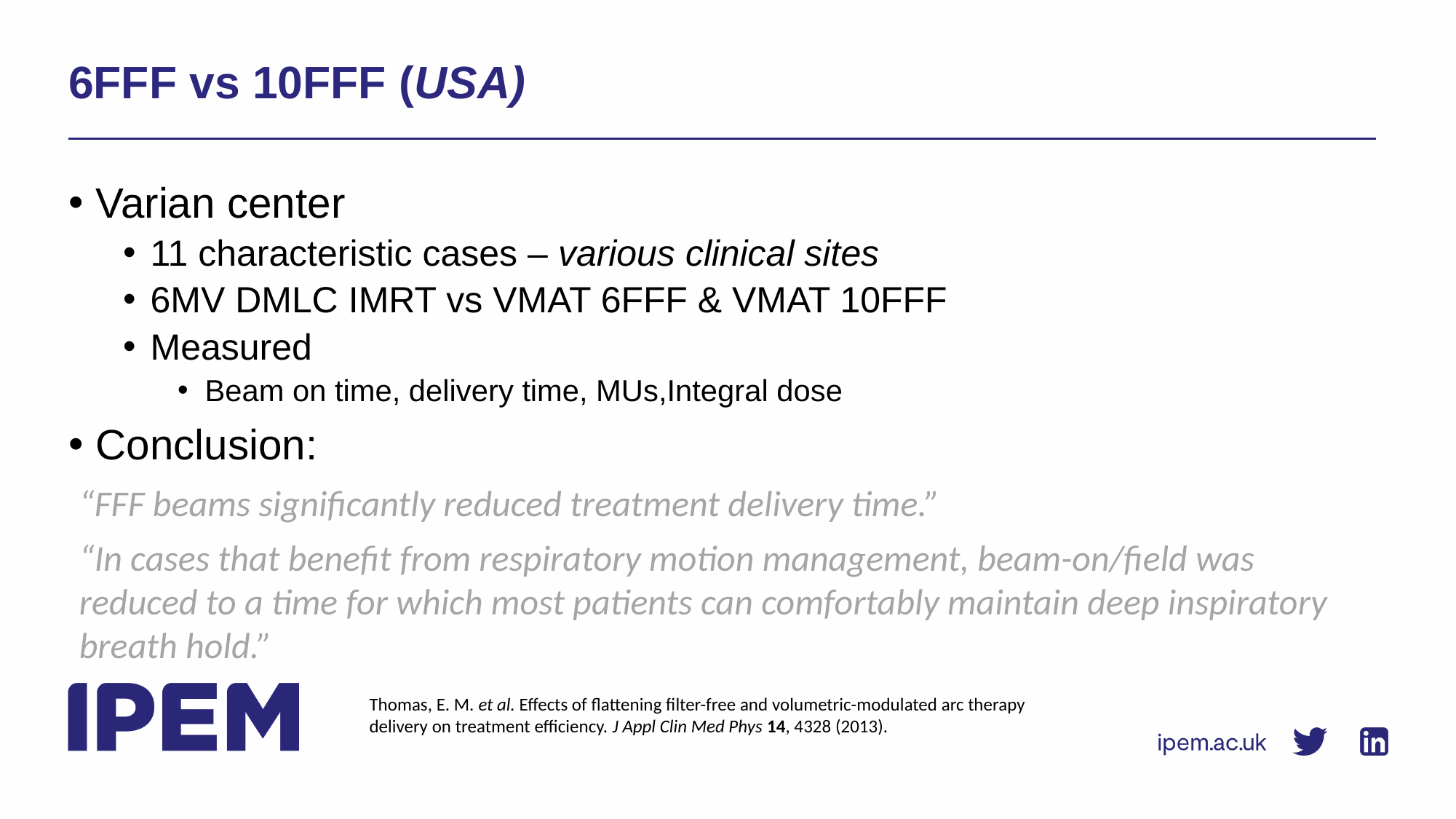

# 6FFF vs 10FFF (USA)
Varian center
11 characteristic cases – various clinical sites
6MV DMLC IMRT vs VMAT 6FFF & VMAT 10FFF
Measured
Beam on time, delivery time, MUs,Integral dose
Conclusion:

“FFF beams significantly reduced treatment delivery time.”
“In cases that benefit from respiratory motion management, beam-on/field was reduced to a time for which most patients can comfortably maintain deep inspiratory breath hold.”
Thomas, E. M. et al. Effects of flattening filter-free and volumetric-modulated arc therapy delivery on treatment efficiency. J Appl Clin Med Phys 14, 4328 (2013).